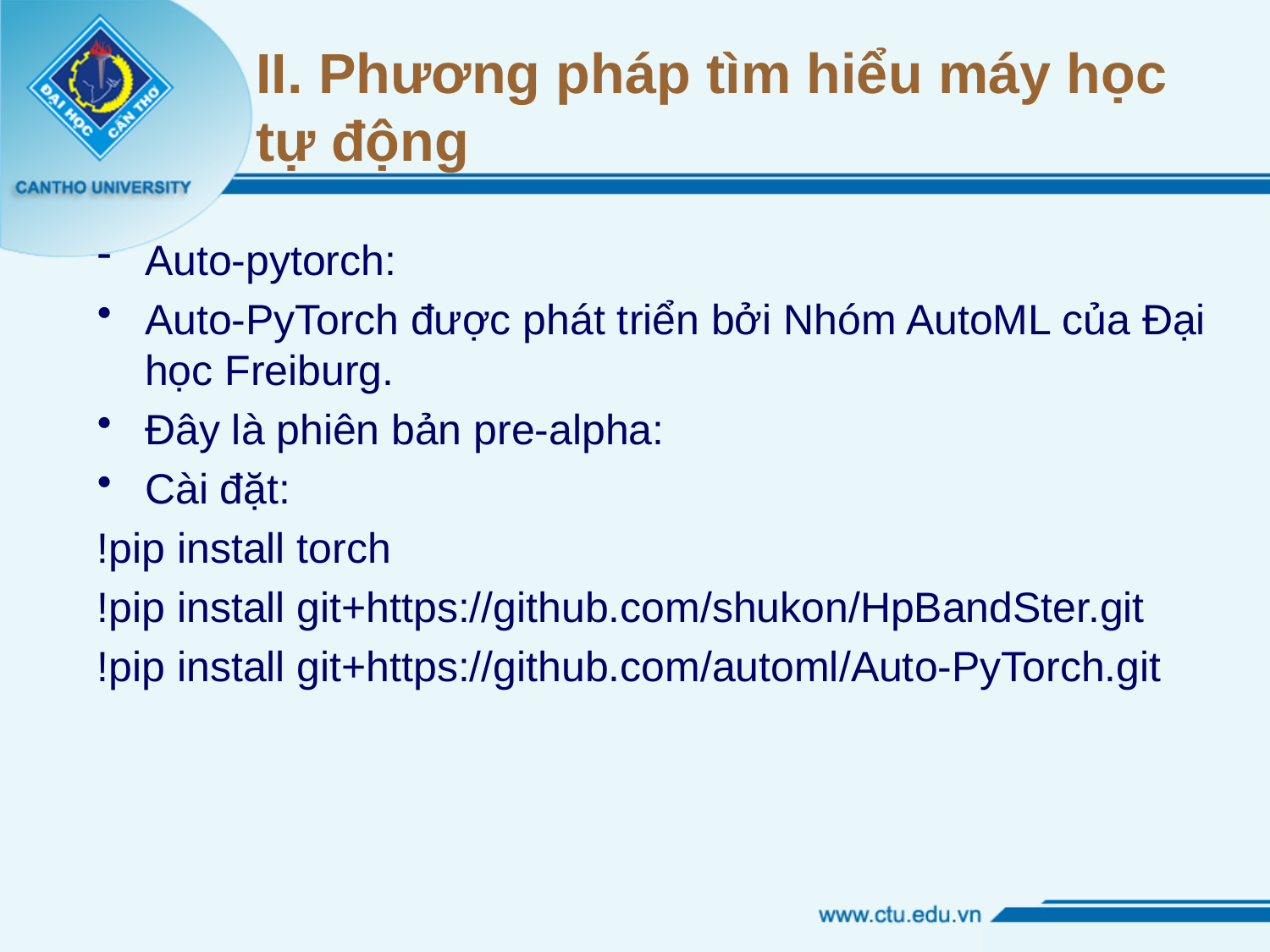

# II. Phương pháp tìm hiểu máy học tự động
Auto-pytorch:
Auto-PyTorch được phát triển bởi Nhóm AutoML của Đại học Freiburg.
Đây là phiên bản pre-alpha:
Cài đặt:
!pip install torch
!pip install git+https://github.com/shukon/HpBandSter.git
!pip install git+https://github.com/automl/Auto-PyTorch.git